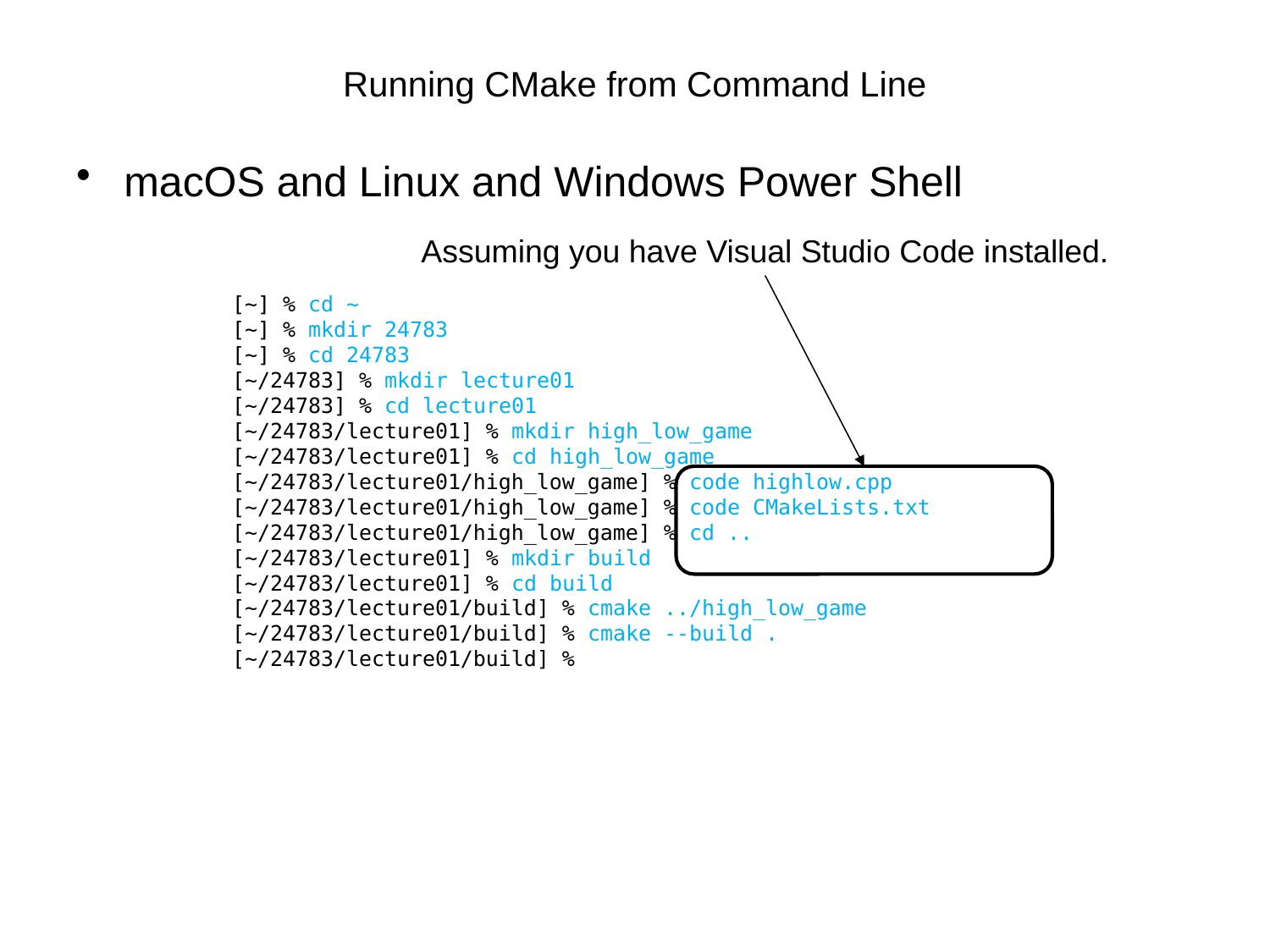

# Running CMake from Command Line
macOS and Linux and Windows Power Shell
Assuming you have Visual Studio Code installed.
[~] % cd ~
[~] % mkdir 24783
[~] % cd 24783
[~/24783] % mkdir lecture01
[~/24783] % cd lecture01
[~/24783/lecture01] % mkdir high_low_game
[~/24783/lecture01] % cd high_low_game
[~/24783/lecture01/high_low_game] % code highlow.cpp
[~/24783/lecture01/high_low_game] % code CMakeLists.txt
[~/24783/lecture01/high_low_game] % cd ..
[~/24783/lecture01] % mkdir build
[~/24783/lecture01] % cd build
[~/24783/lecture01/build] % cmake ../high_low_game
[~/24783/lecture01/build] % cmake --build .
[~/24783/lecture01/build] %